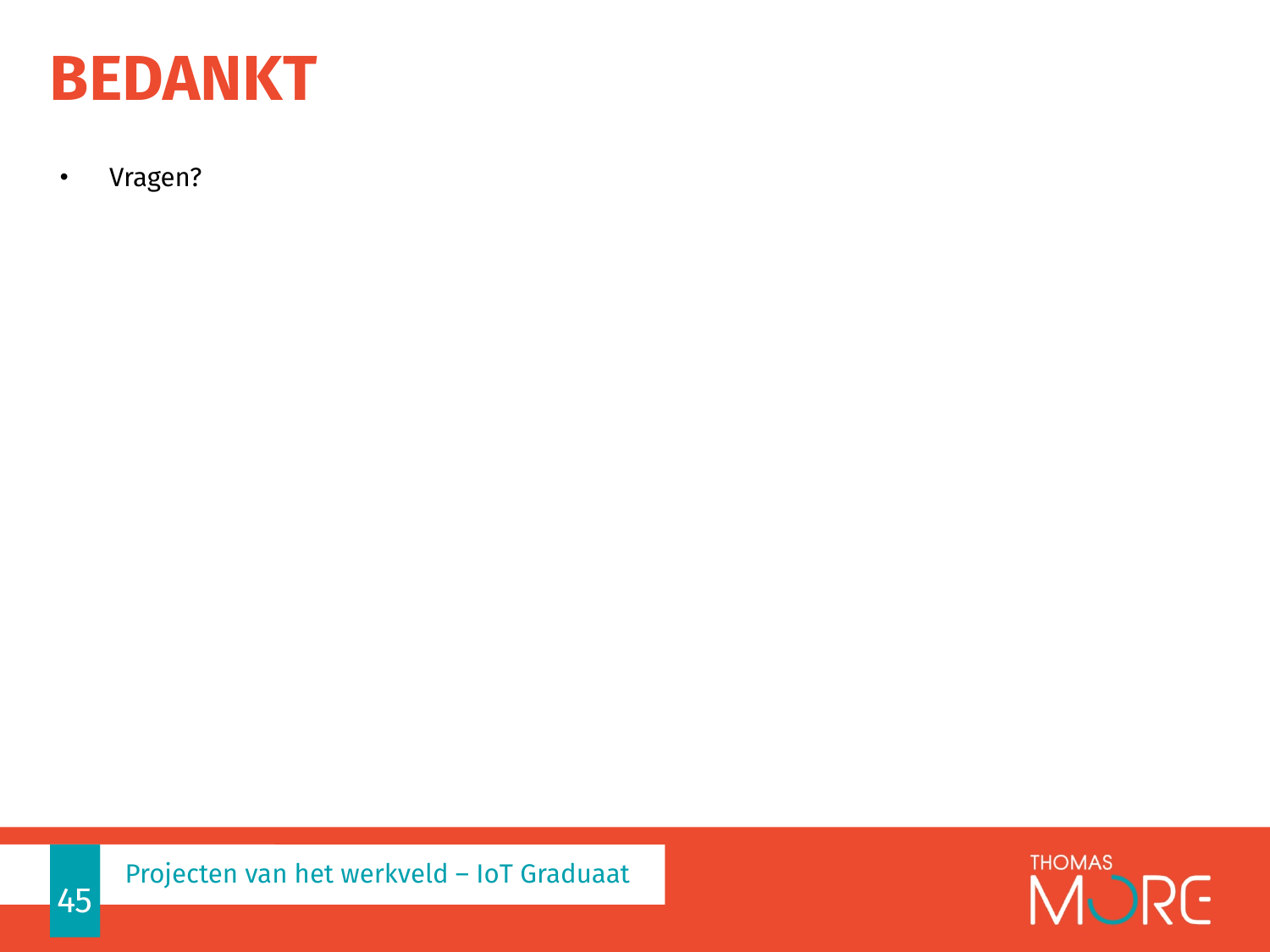

# Bedankt
Vragen?

45
45
Projecten van het werkveld – IoT Graduaat